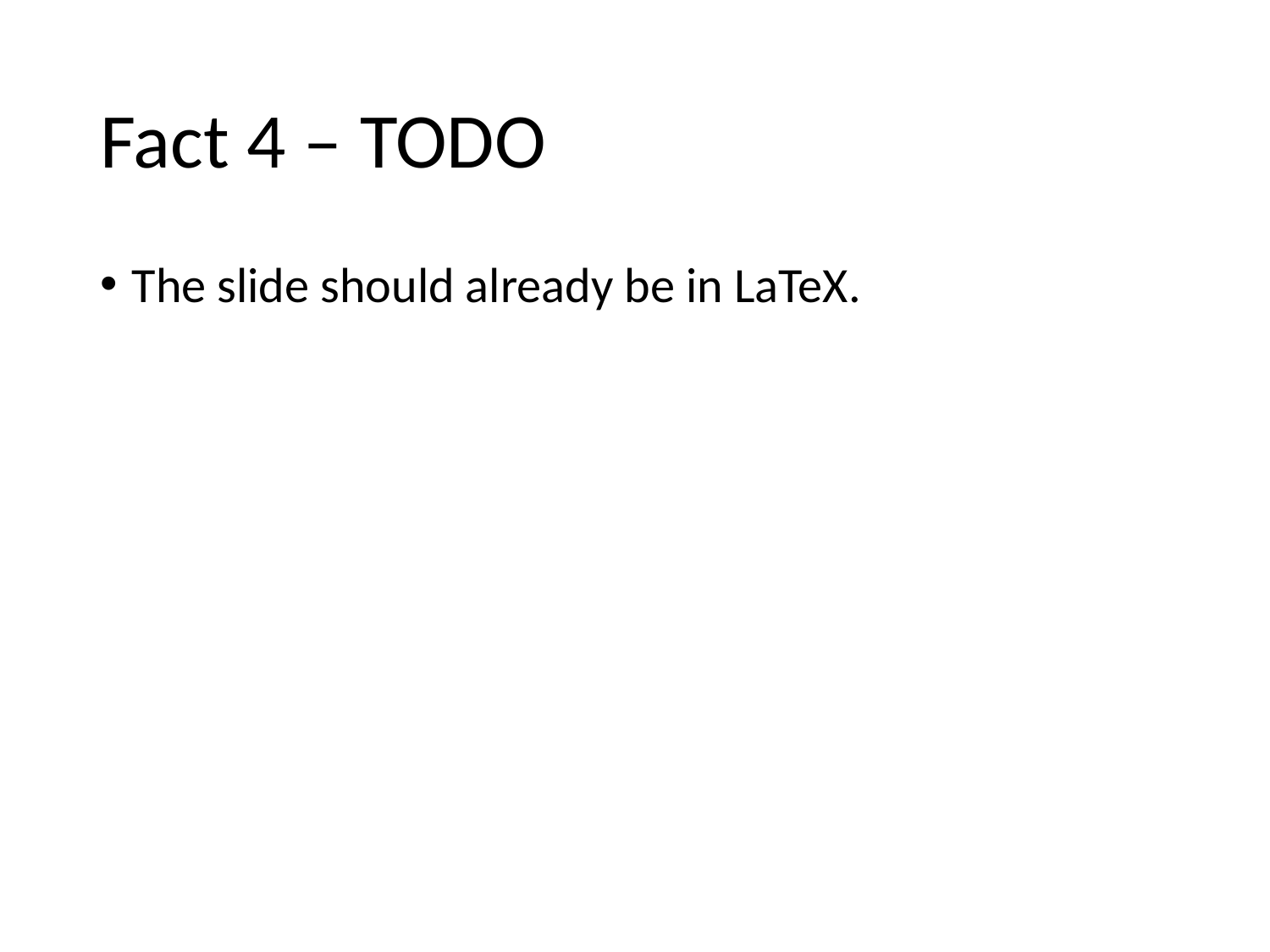

# Fact 4 – TODO
The slide should already be in LaTeX.